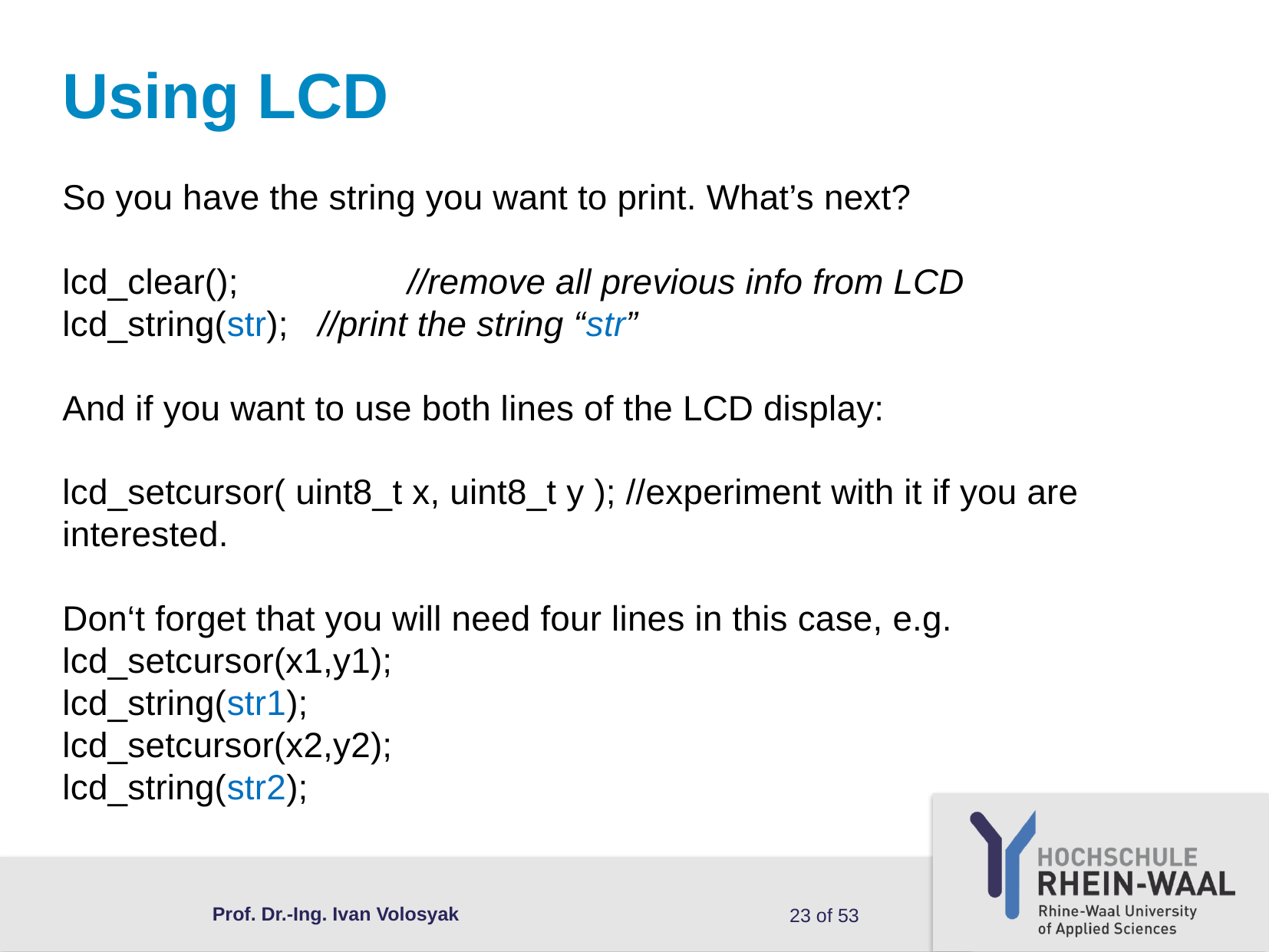

# Using LCD
So you have the string you want to print. What’s next?

lcd_clear();		//remove all previous info from LCD
lcd_string(str);   //print the string “str”

And if you want to use both lines of the LCD display:

lcd_setcursor( uint8_t x, uint8_t y ); //experiment with it if you are interested.

Don‘t forget that you will need four lines in this case, e.g.
lcd_setcursor(x1,y1);
lcd_string(str1);
lcd_setcursor(x2,y2);
lcd_string(str2);
Prof. Dr.-Ing. Ivan Volosyak